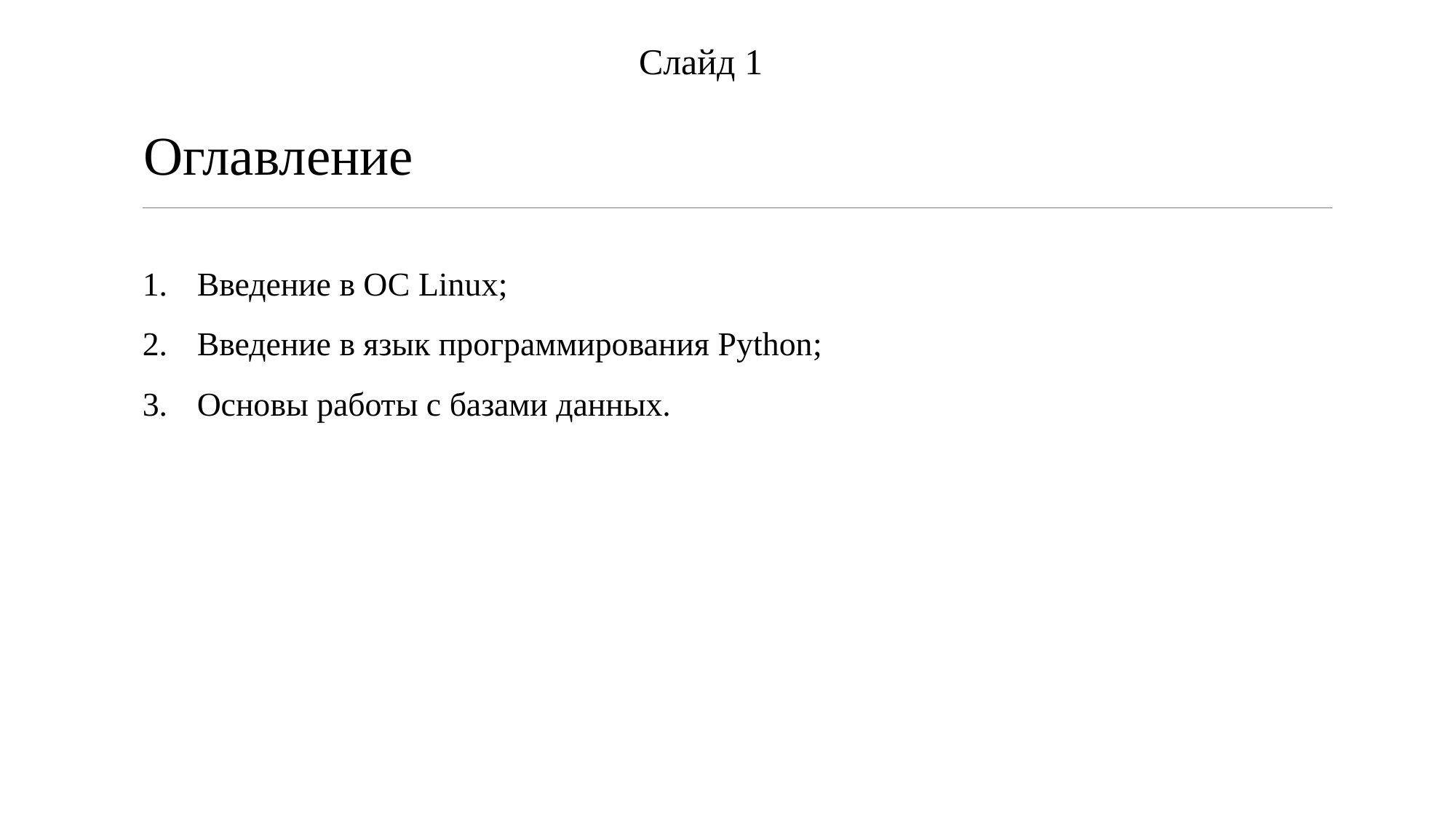

Слайд 1
Оглавление
Введение в ОС Linux;
Введение в язык программирования Python;
Основы работы с базами данных.